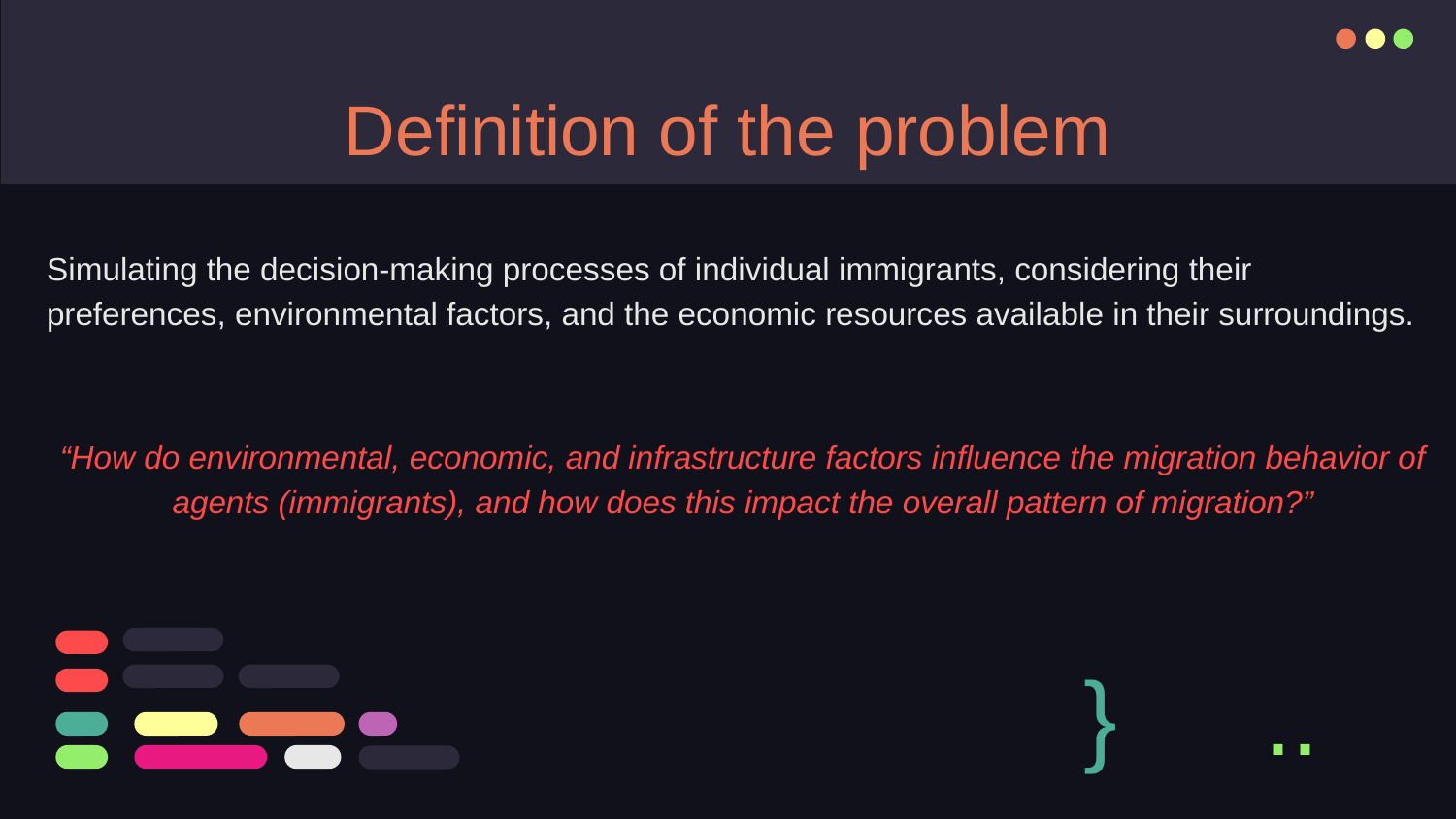

# Definition of the problem
Simulating the decision-making processes of individual immigrants, considering their preferences, environmental factors, and the economic resources available in their surroundings.

“How do environmental, economic, and infrastructure factors influence the migration behavior of agents (immigrants), and how does this impact the overall pattern of migration?”

}
..